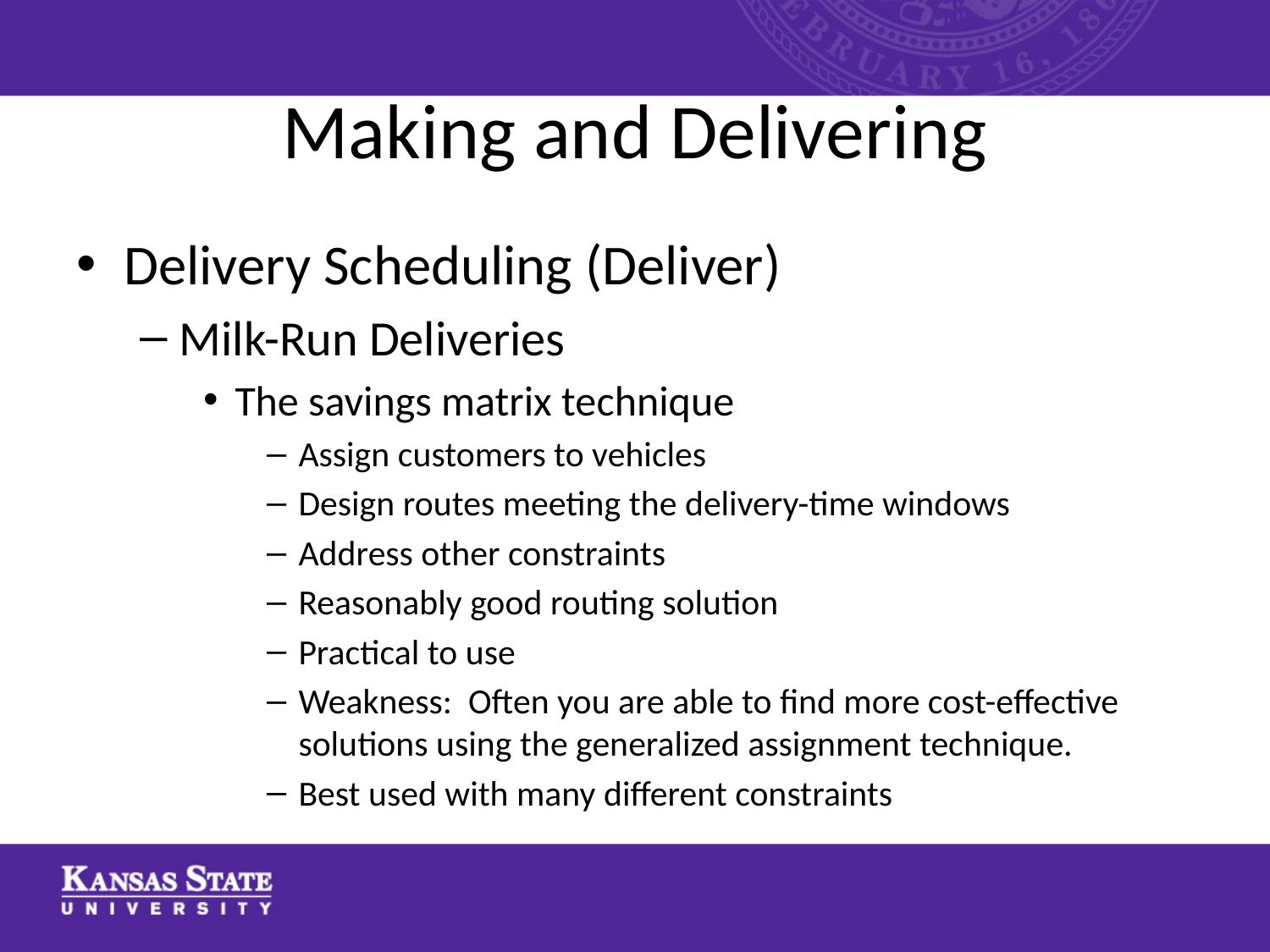

# Making and Delivering
Delivery Scheduling (Deliver)
Milk-Run Deliveries
The savings matrix technique
Assign customers to vehicles
Design routes meeting the delivery-time windows
Address other constraints
Reasonably good routing solution
Practical to use
Weakness:  Often you are able to find more cost-effective solutions using the generalized assignment technique.
Best used with many different constraints